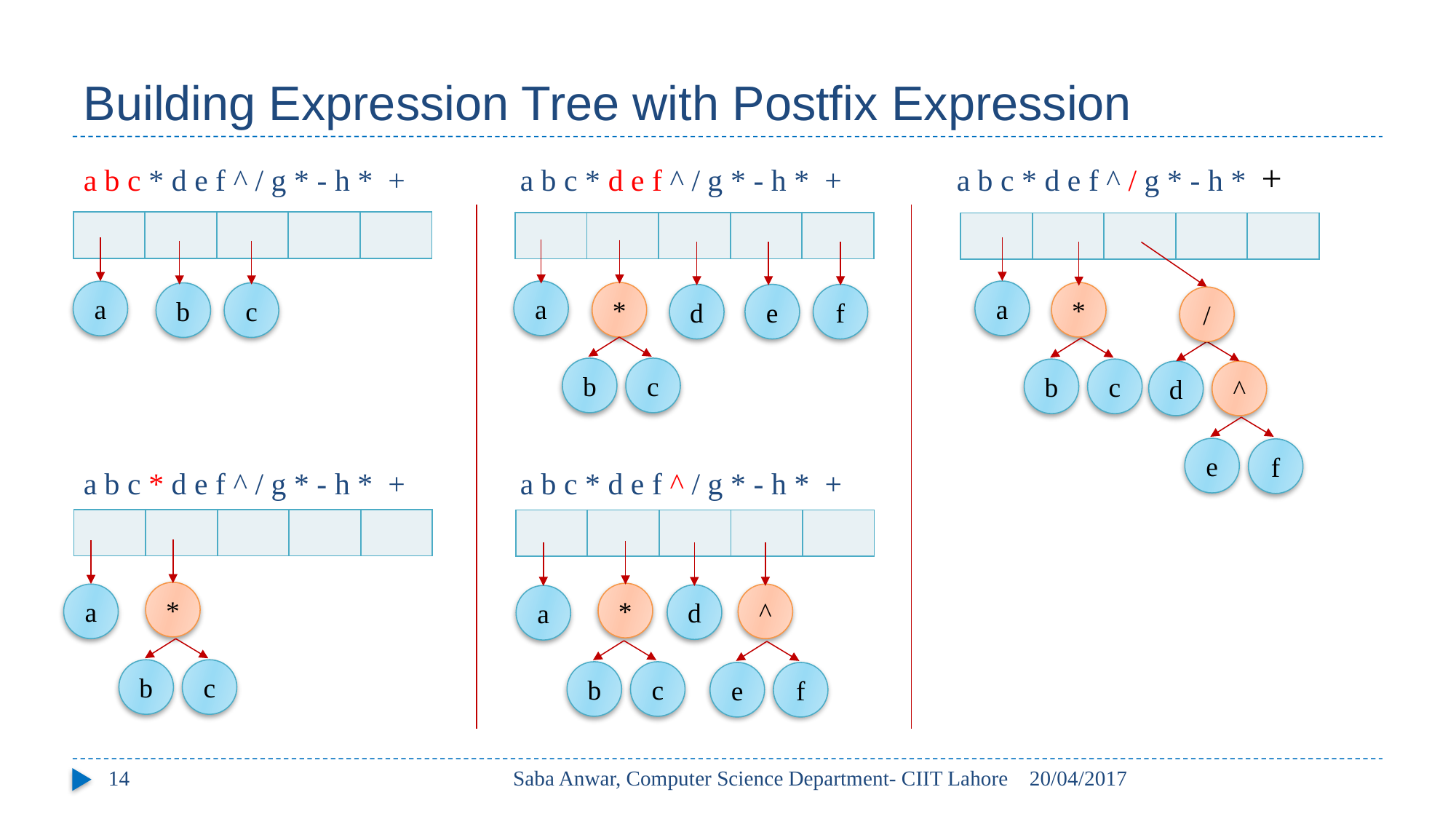

# Building Expression Tree with Postfix Expression
a b c * d e f ^ / g * - h *  +		a b c * d e f ^ / g * - h *  +		a b c * d e f ^ / g * - h *  +

a b c * d e f ^ / g * - h *  +		a b c * d e f ^ / g * - h *  +
|  |  |  |  |  |
| --- | --- | --- | --- | --- |
|  |  |  |  |  |
| --- | --- | --- | --- | --- |
|  |  |  |  |  |
| --- | --- | --- | --- | --- |
a
a
a
*
*
b
c
d
e
f
/
b
c
b
c
d
^
e
f
|  |  |  |  |  |
| --- | --- | --- | --- | --- |
|  |  |  |  |  |
| --- | --- | --- | --- | --- |
*
*
a
^
d
a
b
c
b
c
e
f
14
Saba Anwar, Computer Science Department- CIIT Lahore
20/04/2017